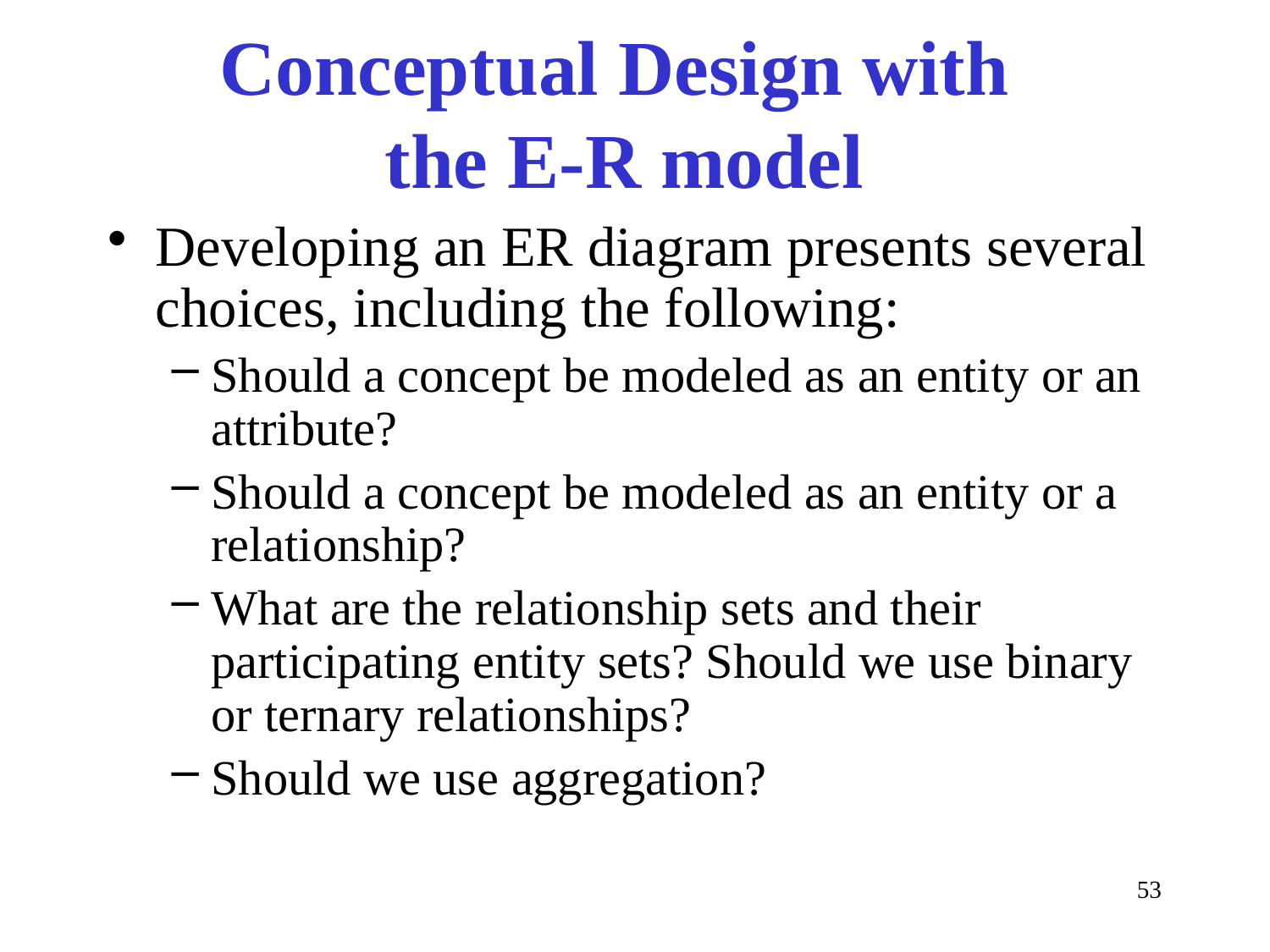

# Conceptual Design with the E-R model
Developing an ER diagram presents several choices, including the following:
Should a concept be modeled as an entity or an attribute?
Should a concept be modeled as an entity or a relationship?
What are the relationship sets and their participating entity sets? Should we use binary or ternary relationships?
Should we use aggregation?
53